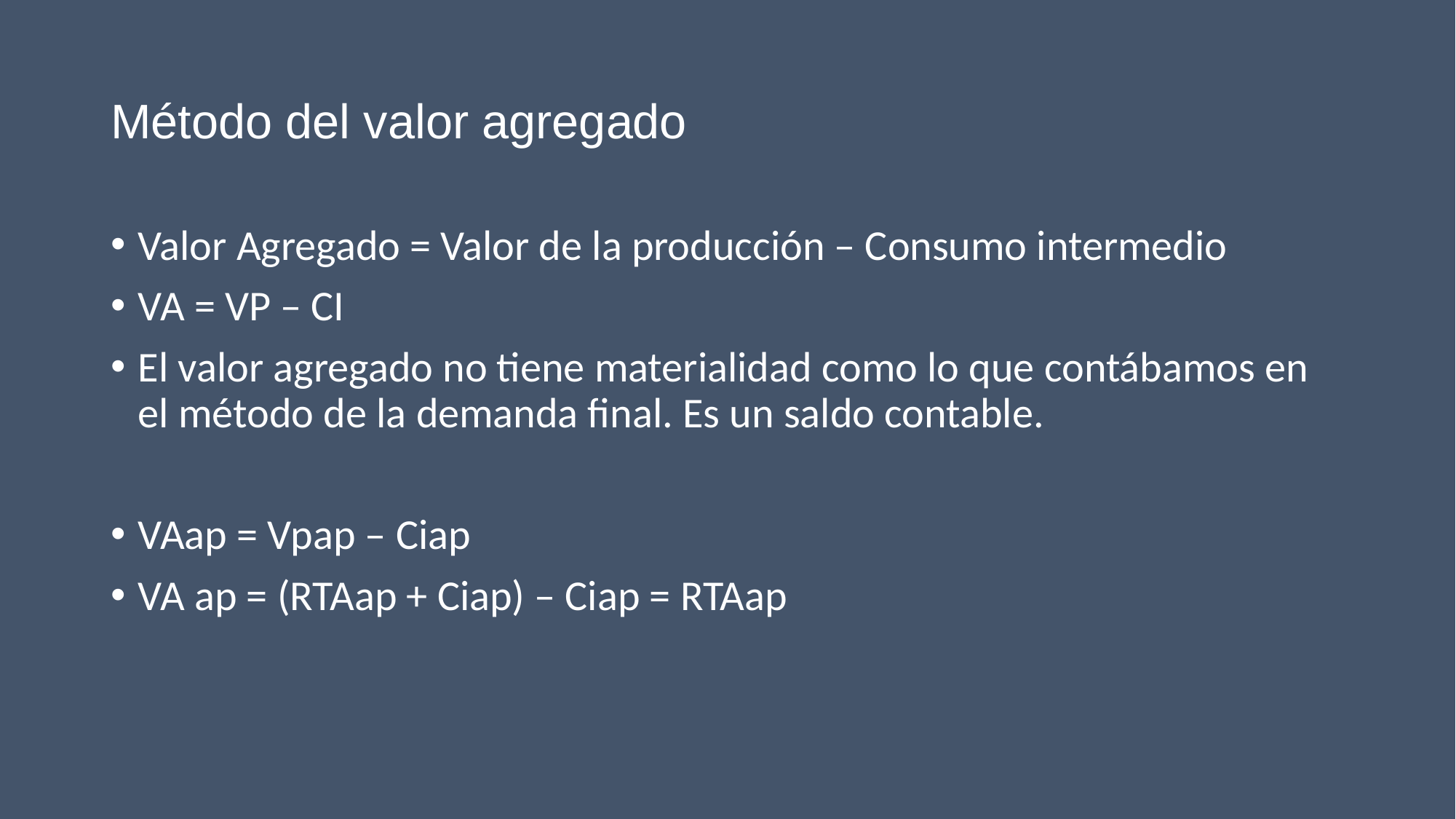

# Método del valor agregado
Valor Agregado = Valor de la producción – Consumo intermedio
VA = VP – CI
El valor agregado no tiene materialidad como lo que contábamos en el método de la demanda final. Es un saldo contable.

VAap = Vpap – Ciap
VA ap = (RTAap + Ciap) – Ciap = RTAap